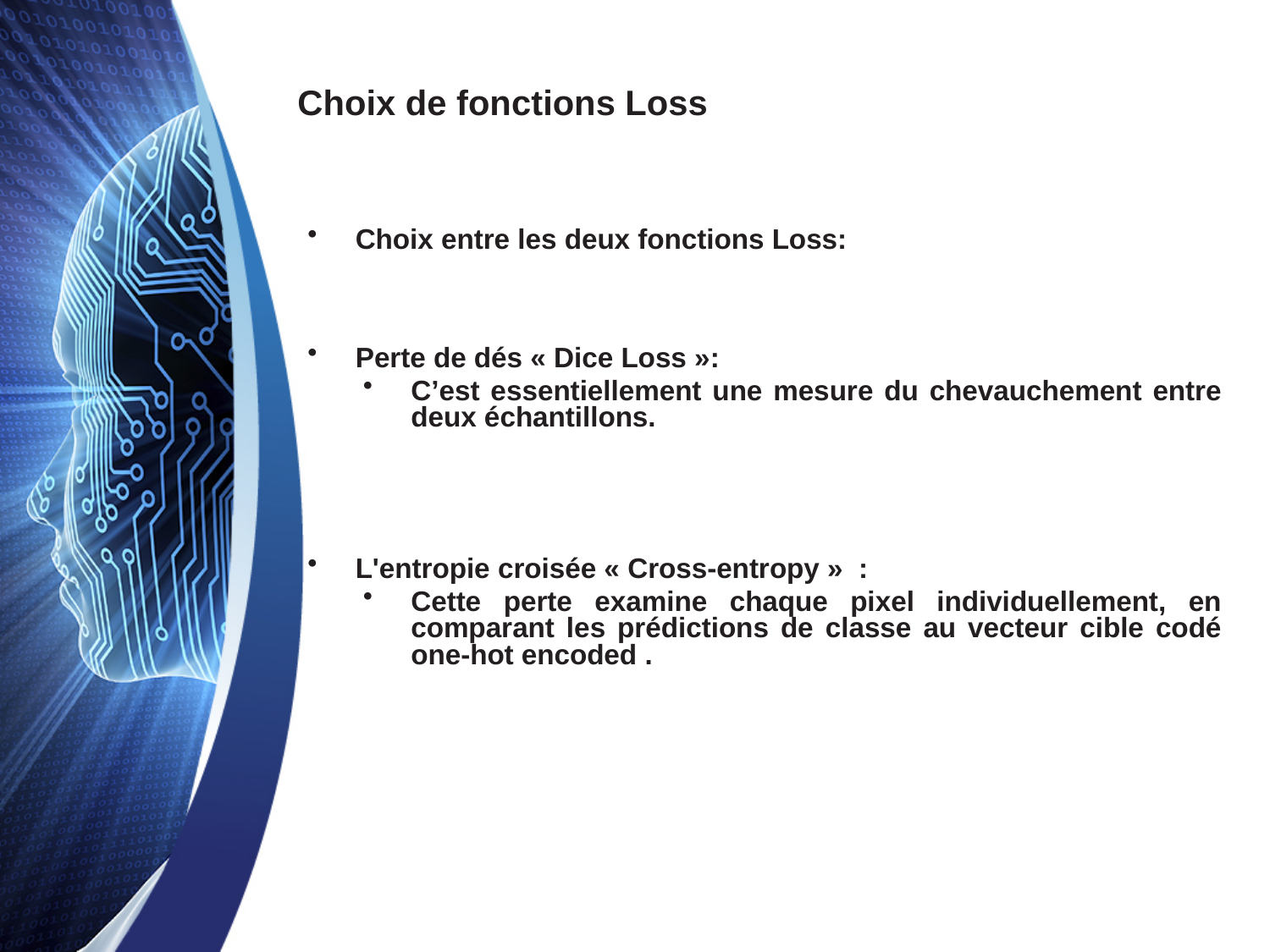

# Choix de fonctions Loss

Choix entre les deux fonctions Loss:

Perte de dés « Dice Loss »:
C’est essentiellement une mesure du chevauchement entre deux échantillons.

L'entropie croisée « Cross-entropy »  :
Cette perte examine chaque pixel individuellement, en comparant les prédictions de classe au vecteur cible codé one-hot encoded .